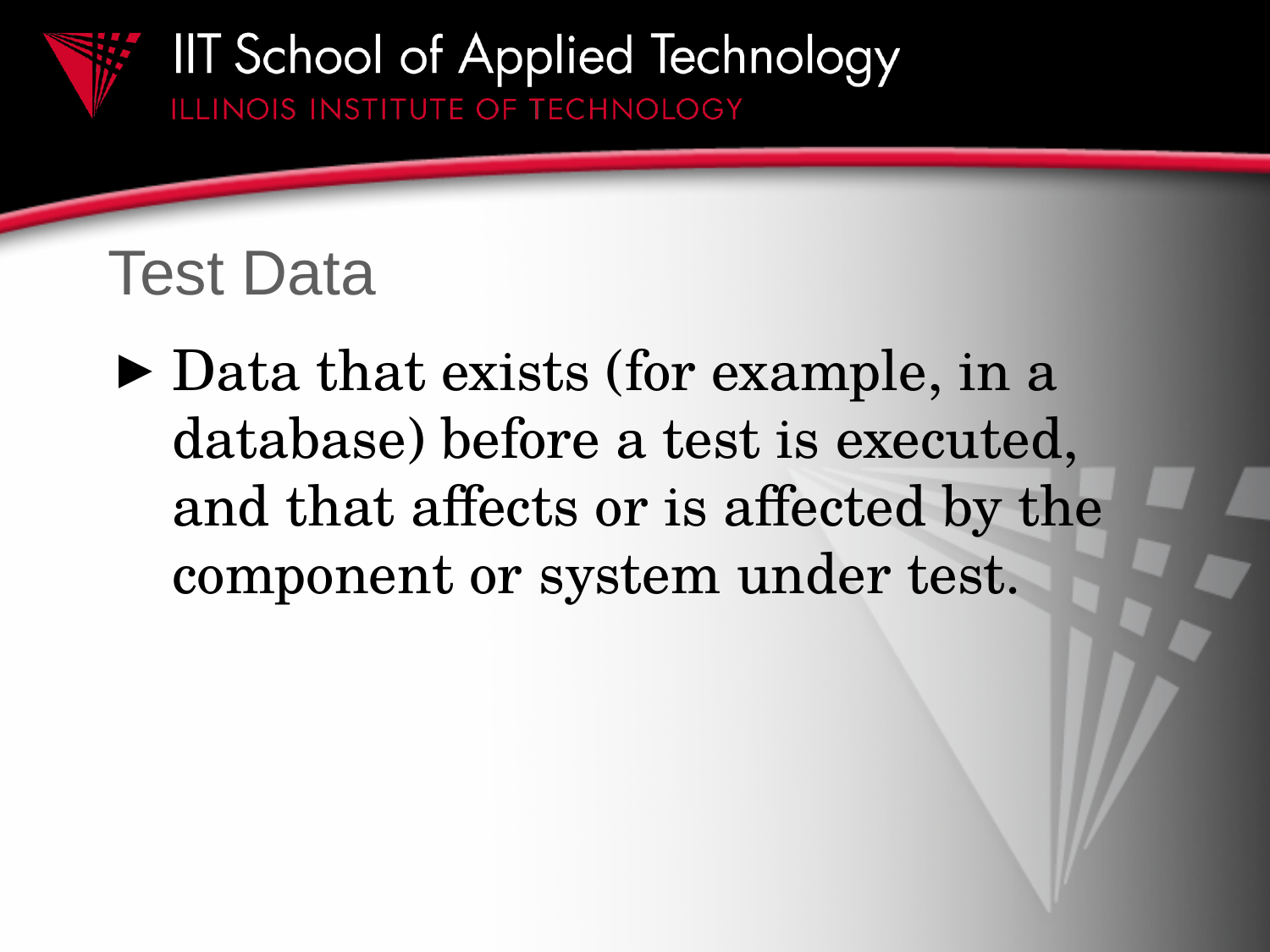

# Test Data
Data that exists (for example, in a database) before a test is executed, and that affects or is affected by the component or system under test.